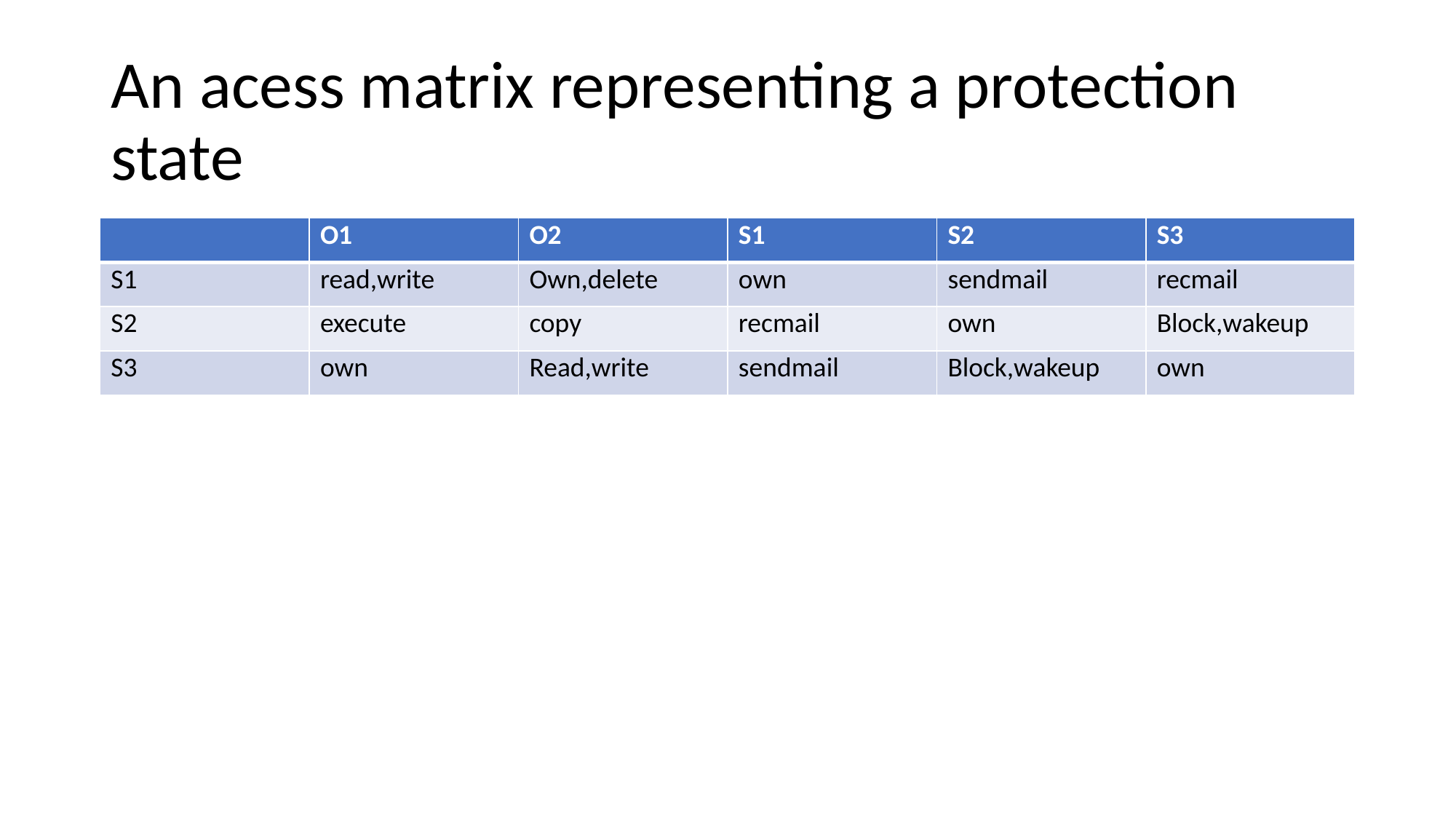

# An acess matrix representing a protection state
|  | O1 | O2 | S1 | S2 | S3 |
| --- | --- | --- | --- | --- | --- |
| S1 | read,write | Own,delete | own | sendmail | recmail |
| S2 | execute | copy | recmail | own | Block,wakeup |
| S3 | own | Read,write | sendmail | Block,wakeup | own |